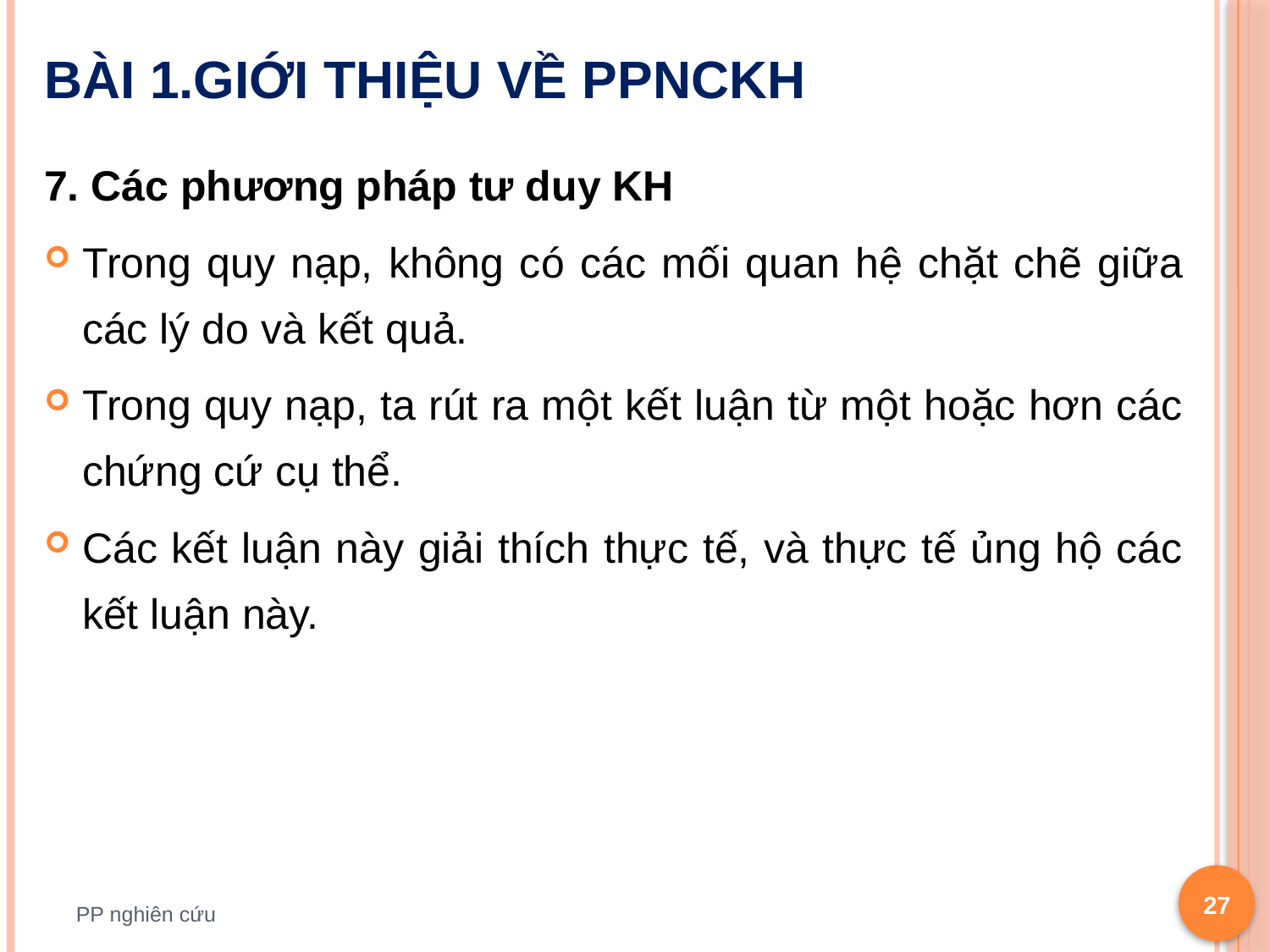

# Bài 1.Giới thiệu về PPNCKH
7. Các phương pháp tư duy KH
Trong quy nạp, không có các mối quan hệ chặt chẽ giữa các lý do và kết quả.
Trong quy nạp, ta rút ra một kết luận từ một hoặc hơn các chứng cứ cụ thể.
Các kết luận này giải thích thực tế, và thực tế ủng hộ các kết luận này.
27
PP nghiên cứu